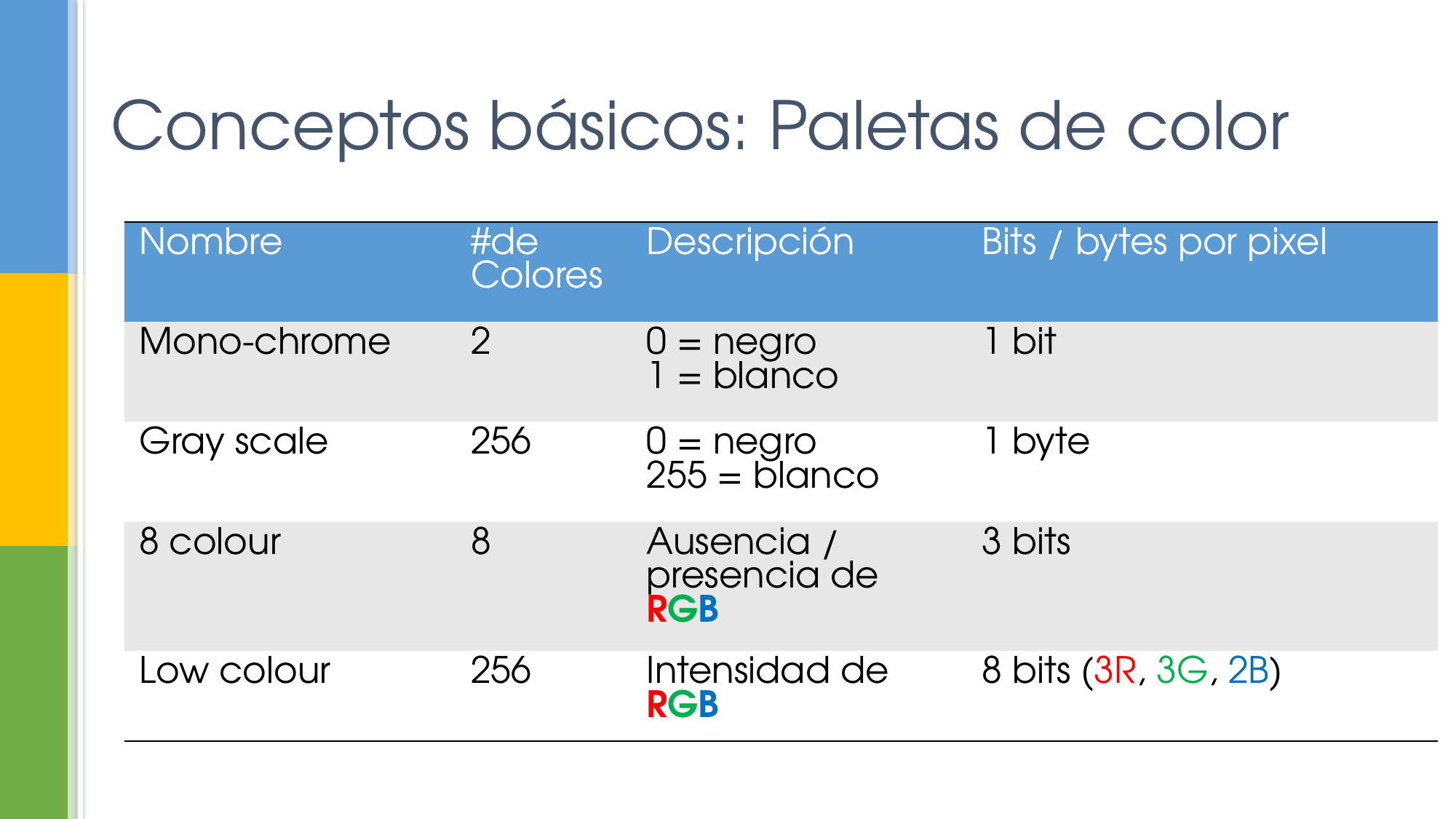

# Conceptos básicos: Paletas de color
| Nombre | #de Colores | Descripción | Bits / bytes por pixel |
| --- | --- | --- | --- |
| Mono-chrome | 2 | 0 = negro 1 = blanco | 1 bit |
| Gray scale | 256 | 0 = negro 255 = blanco | 1 byte |
| 8 colour | 8 | Ausencia / presencia de RGB | 3 bits |
| Low colour | 256 | Intensidad de RGB | 8 bits (3R, 3G, 2B) |